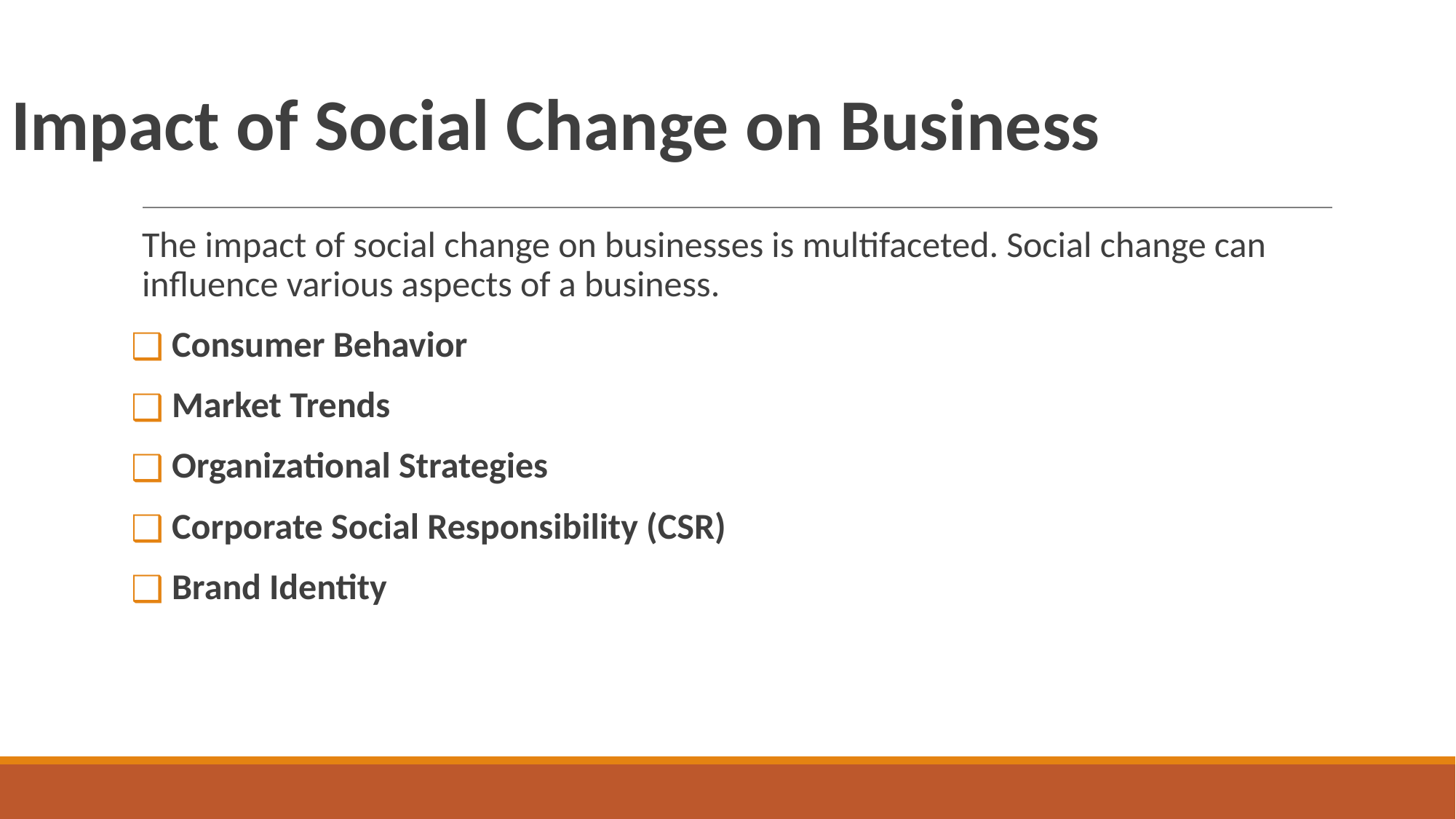

# Impact of Social Change on Business
The impact of social change on businesses is multifaceted. Social change can influence various aspects of a business.
 Consumer Behavior
 Market Trends
 Organizational Strategies
 Corporate Social Responsibility (CSR)
 Brand Identity